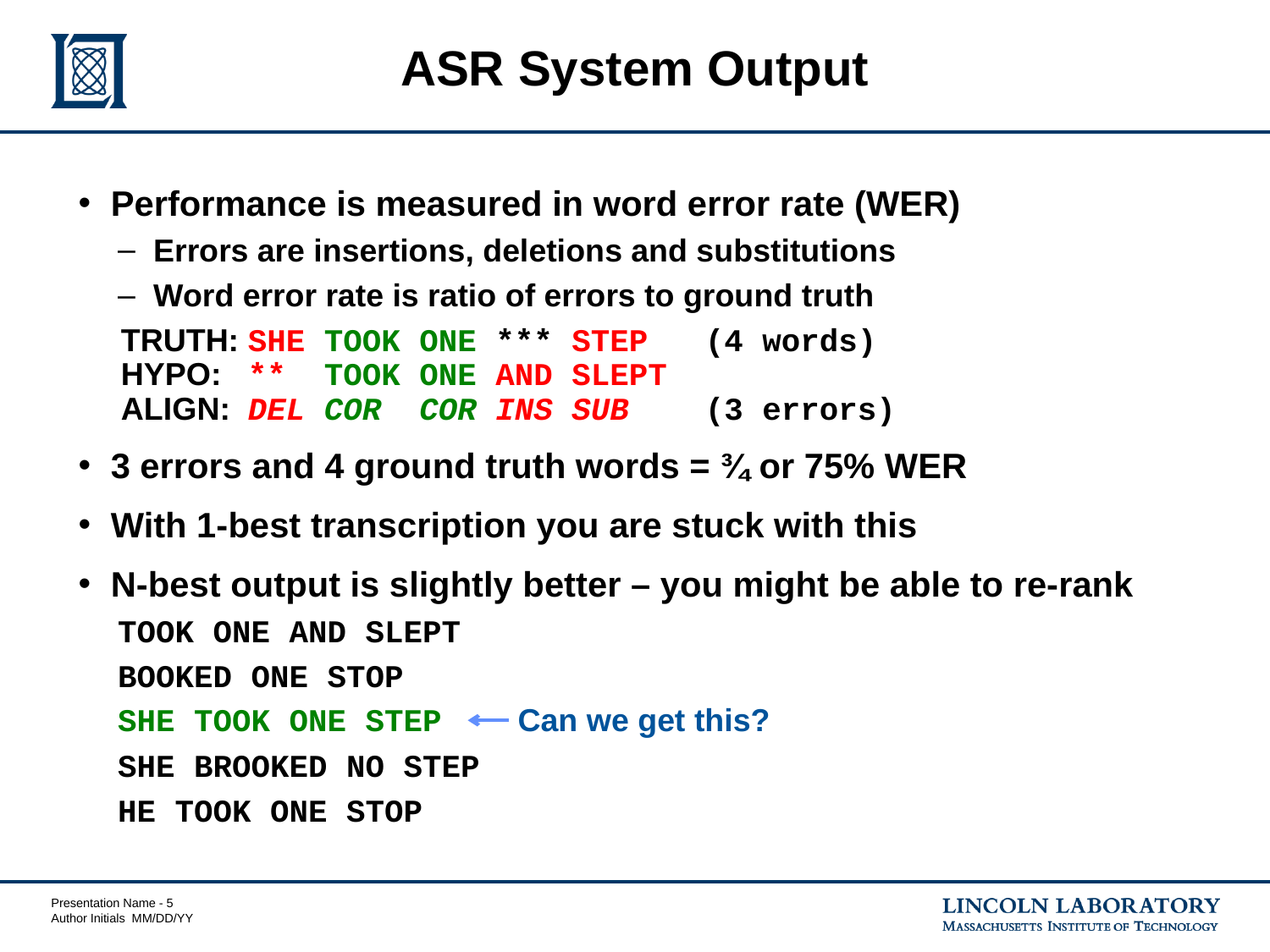

# ASR System Output
Performance is measured in word error rate (WER)
Errors are insertions, deletions and substitutions
Word error rate is ratio of errors to ground truth
TRUTH:	SHE TOOK ONE *** STEP   (4 words)
HYPO:	**  TOOK ONE AND SLEPT
ALIGN:	DEL COR  COR INS SUB    (3 errors)
3 errors and 4 ground truth words = ¾ or 75% WER
With 1-best transcription you are stuck with this
N-best output is slightly better – you might be able to re-rank
TOOK ONE AND SLEPT
BOOKED ONE STOP
SHE TOOK ONE STEP    Can we get this?
SHE BROOKED NO STEP
HE TOOK ONE STOP